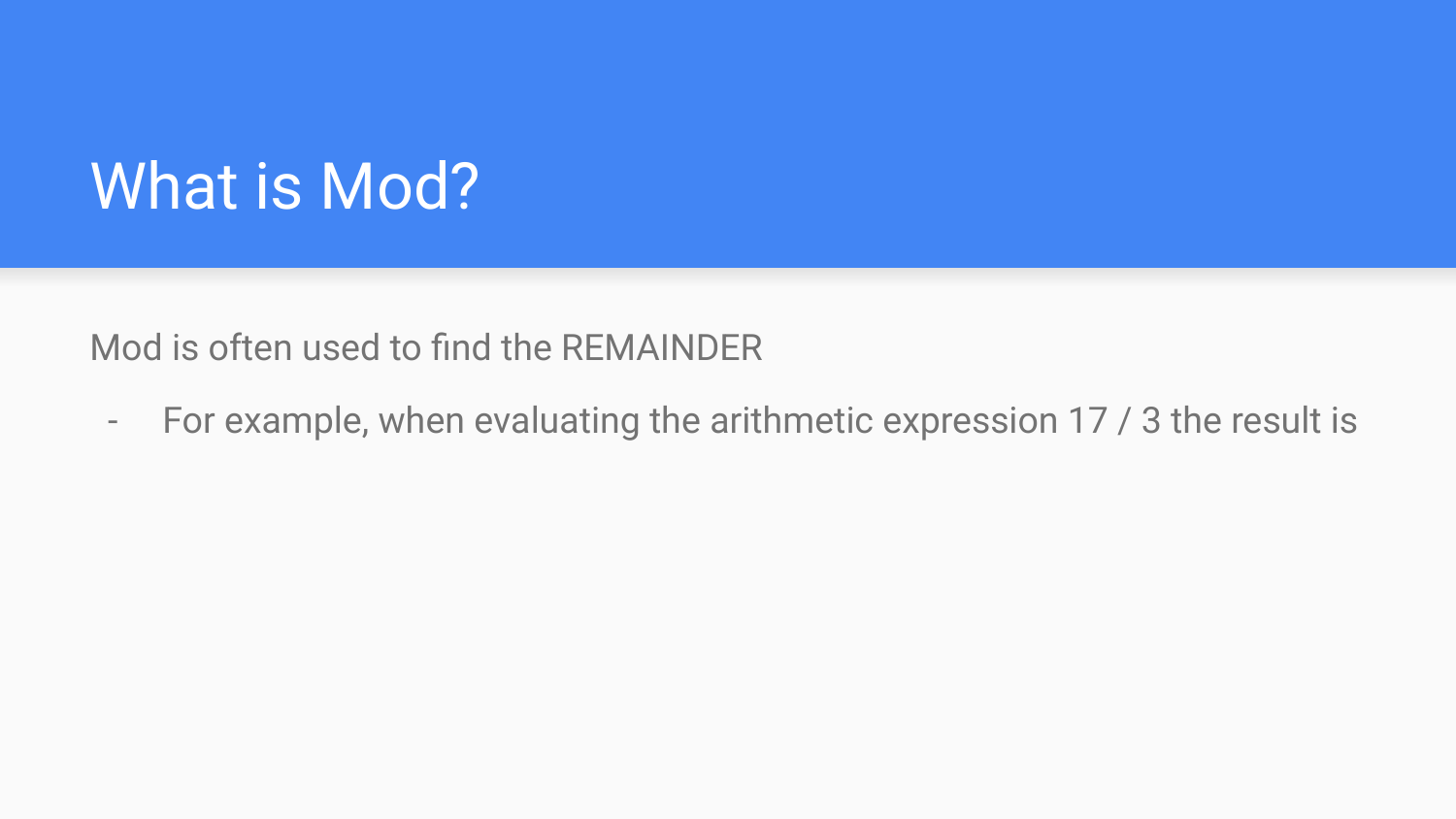

# What is Mod?
Mod is often used to find the REMAINDER
For example, when evaluating the arithmetic expression 17 / 3 the result is